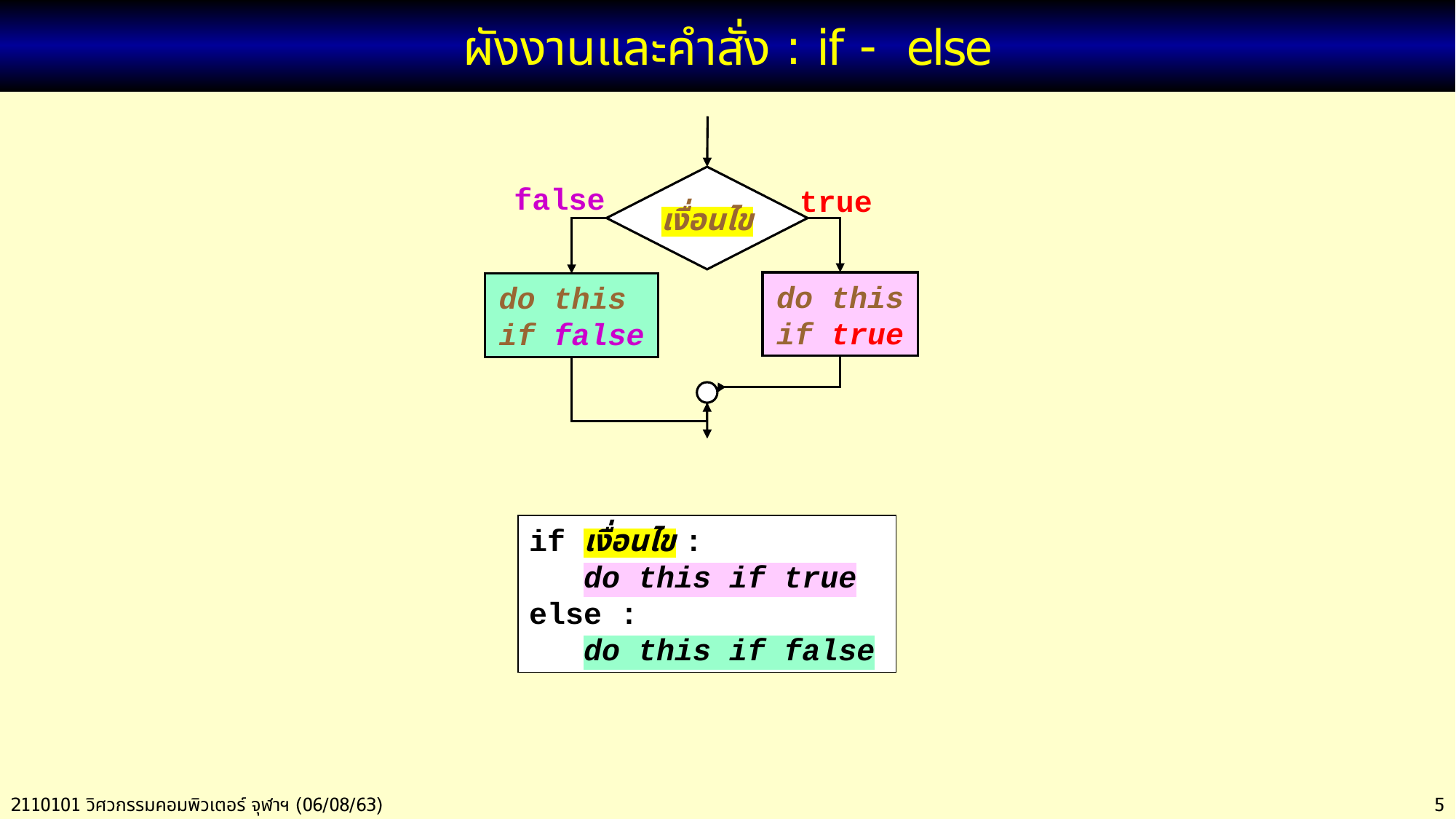

# ผังงานและคำสั่ง : if -  else
เงื่อนไข
false
true
do this
if true
do this
if false

if เงื่อนไข :
   do this if true
else :
   do this if false